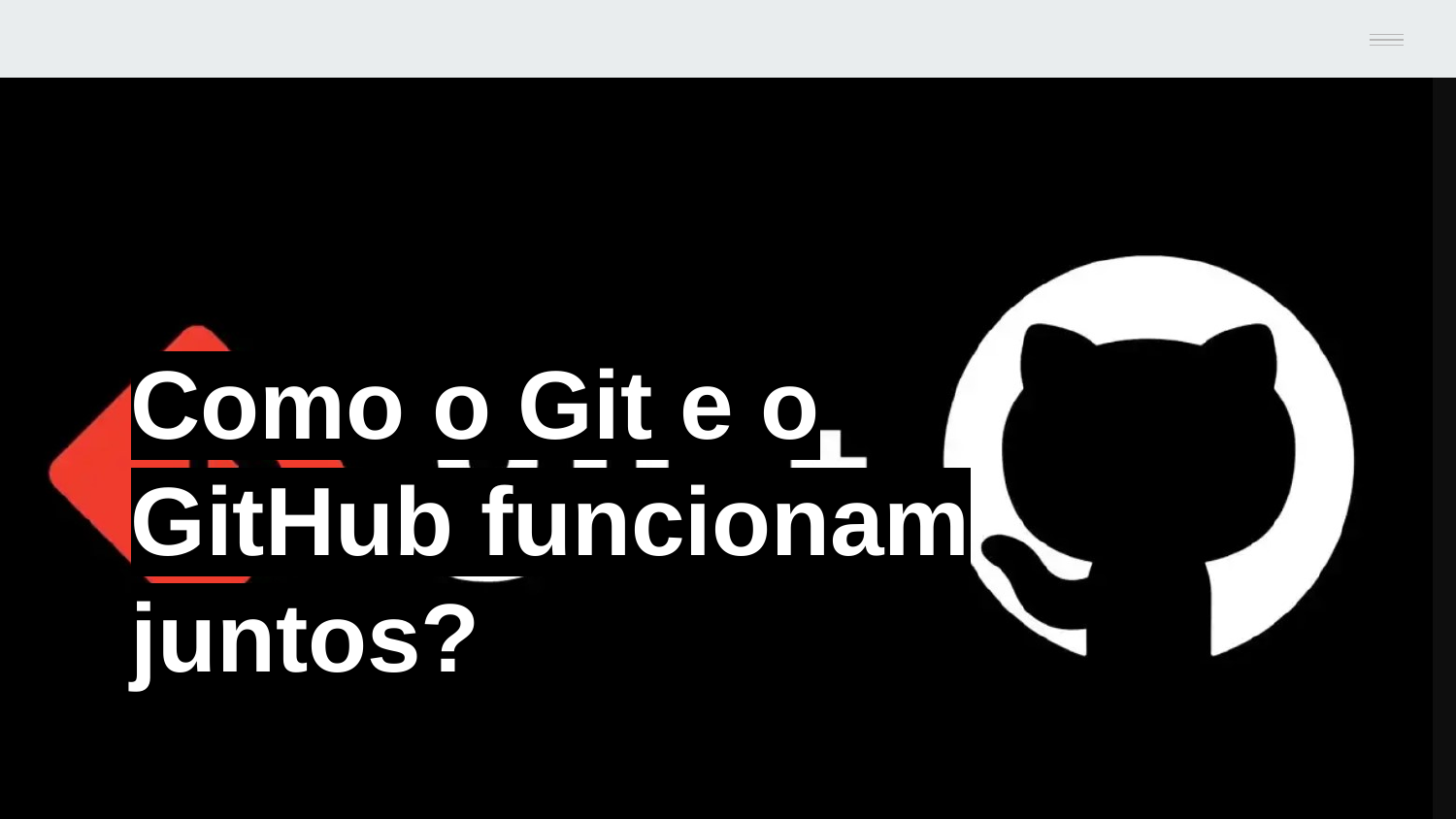

# Como o Git e o GitHub funcionam juntos?